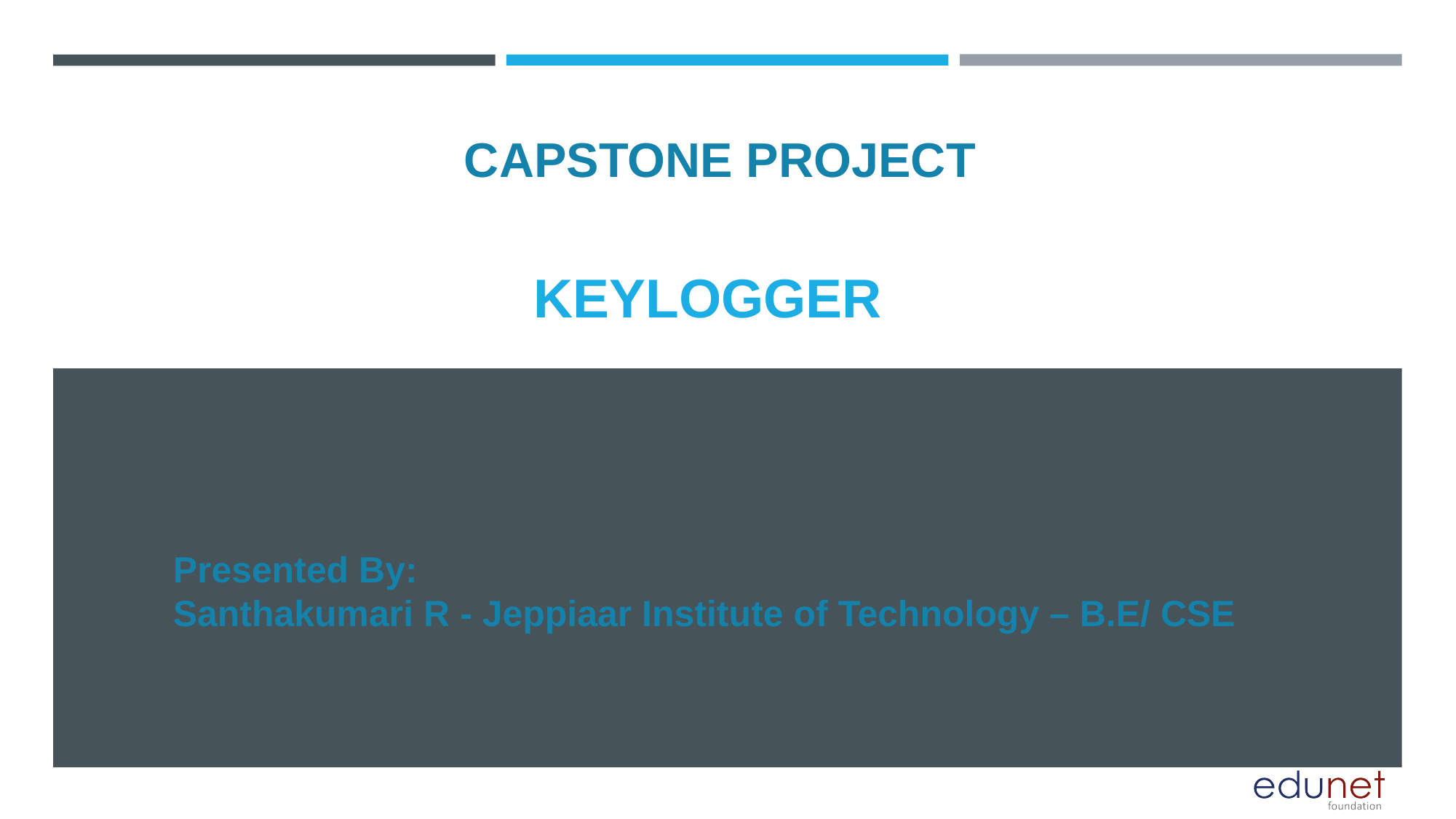

CAPSTONE PROJECT
# KEYLOGGER
Presented By:
Santhakumari R - Jeppiaar Institute of Technology – B.E/ CSE